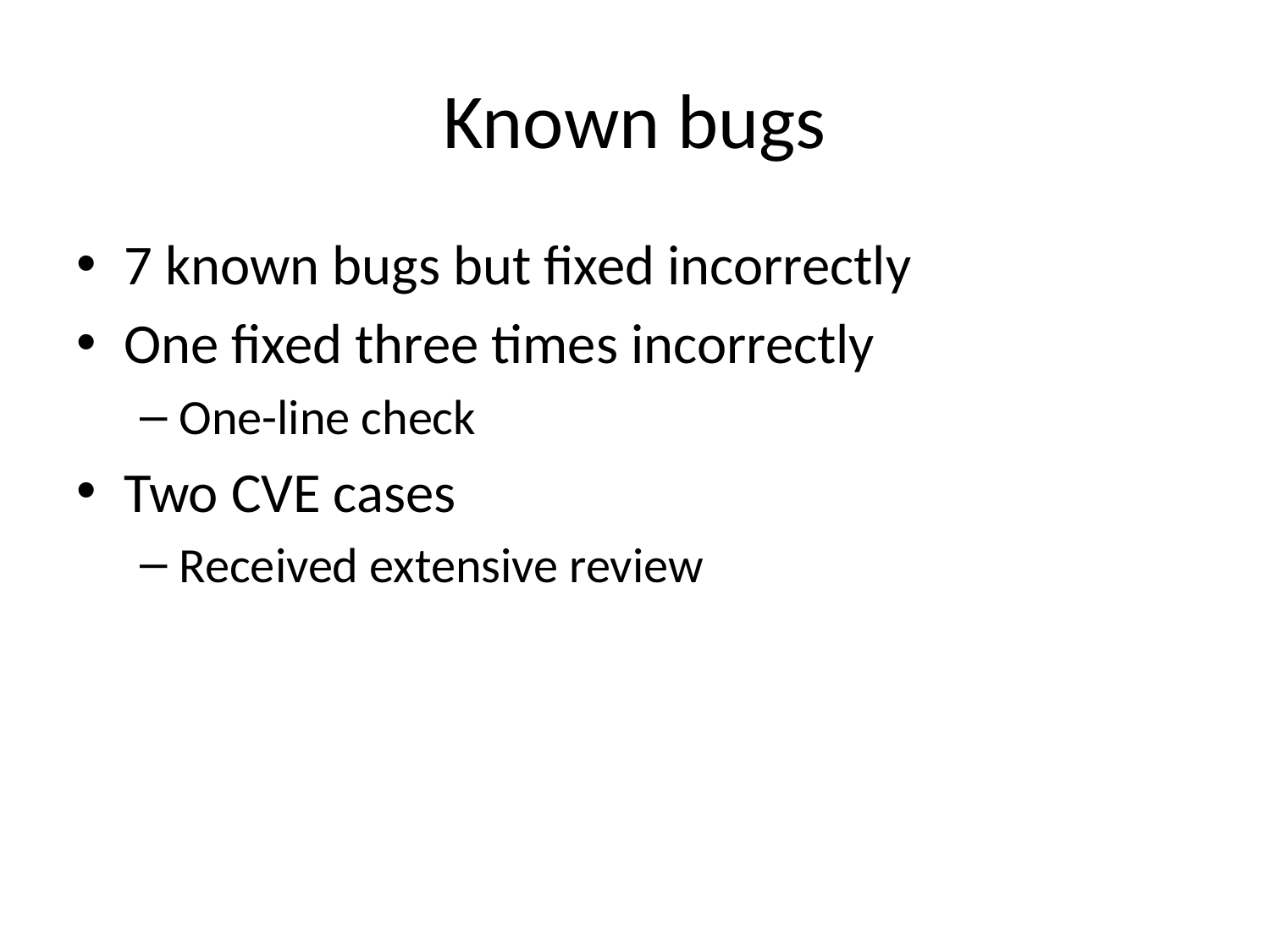

# Known bugs
7 known bugs but fixed incorrectly
One fixed three times incorrectly
One-line check
Two CVE cases
Received extensive review